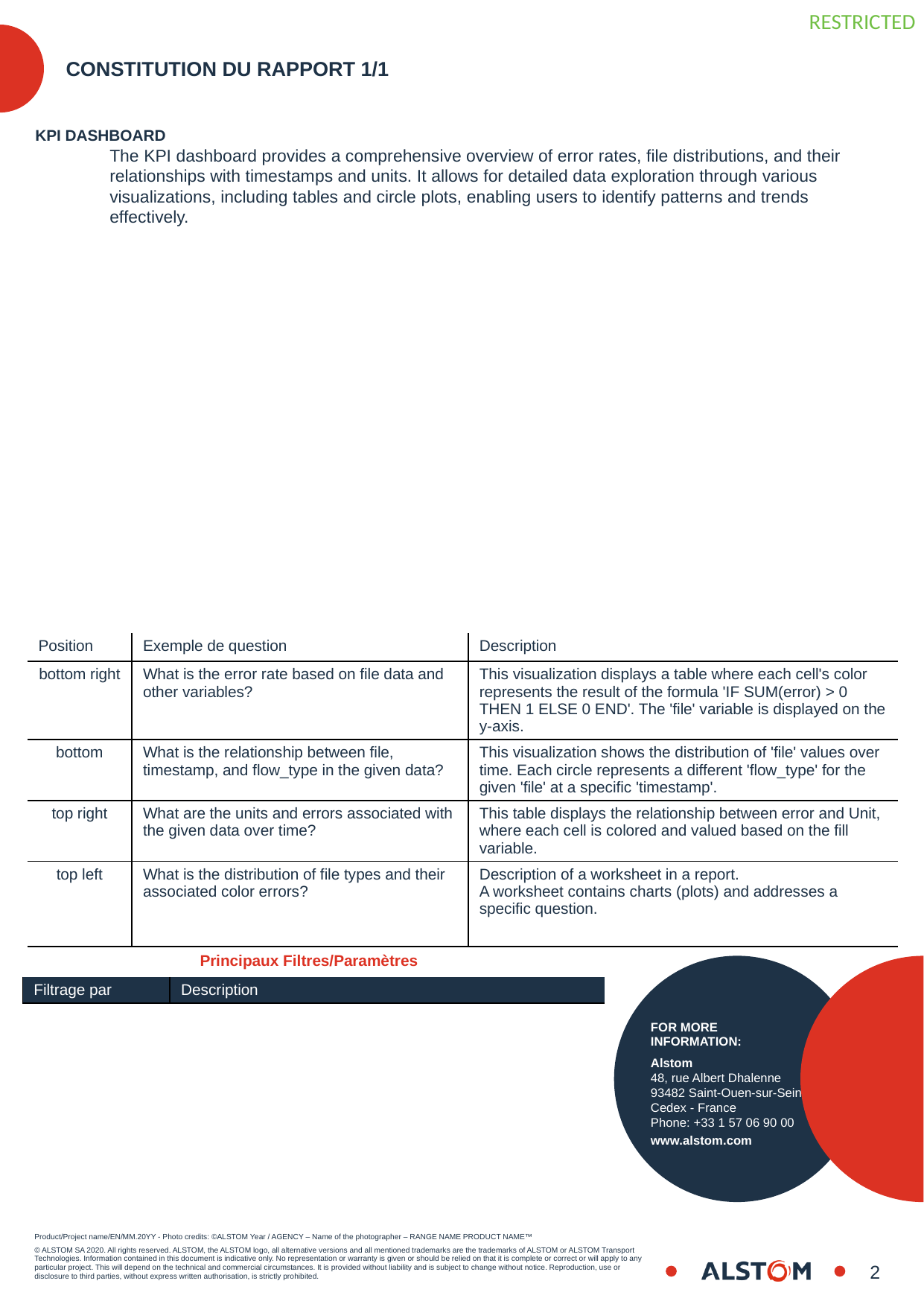

# Constitution du rapport 1/1
KPI Dashboard
The KPI dashboard provides a comprehensive overview of error rates, file distributions, and their relationships with timestamps and units. It allows for detailed data exploration through various visualizations, including tables and circle plots, enabling users to identify patterns and trends effectively.

| Position | Exemple de question | Description |
| --- | --- | --- |
| bottom right | What is the error rate based on file data and other variables? | This visualization displays a table where each cell's color represents the result of the formula 'IF SUM(error) > 0 THEN 1 ELSE 0 END'. The 'file' variable is displayed on the y-axis. |
| bottom | What is the relationship between file, timestamp, and flow\_type in the given data? | This visualization shows the distribution of 'file' values over time. Each circle represents a different 'flow\_type' for the given 'file' at a specific 'timestamp'. |
| top right | What are the units and errors associated with the given data over time? | This table displays the relationship between error and Unit, where each cell is colored and valued based on the fill variable. |
| top left | What is the distribution of file types and their associated color errors? | Description of a worksheet in a report. A worksheet contains charts (plots) and addresses a specific question. |

Principaux Filtres/Paramètres
| Filtrage par | Description |
| --- | --- |
2
8/30/2024